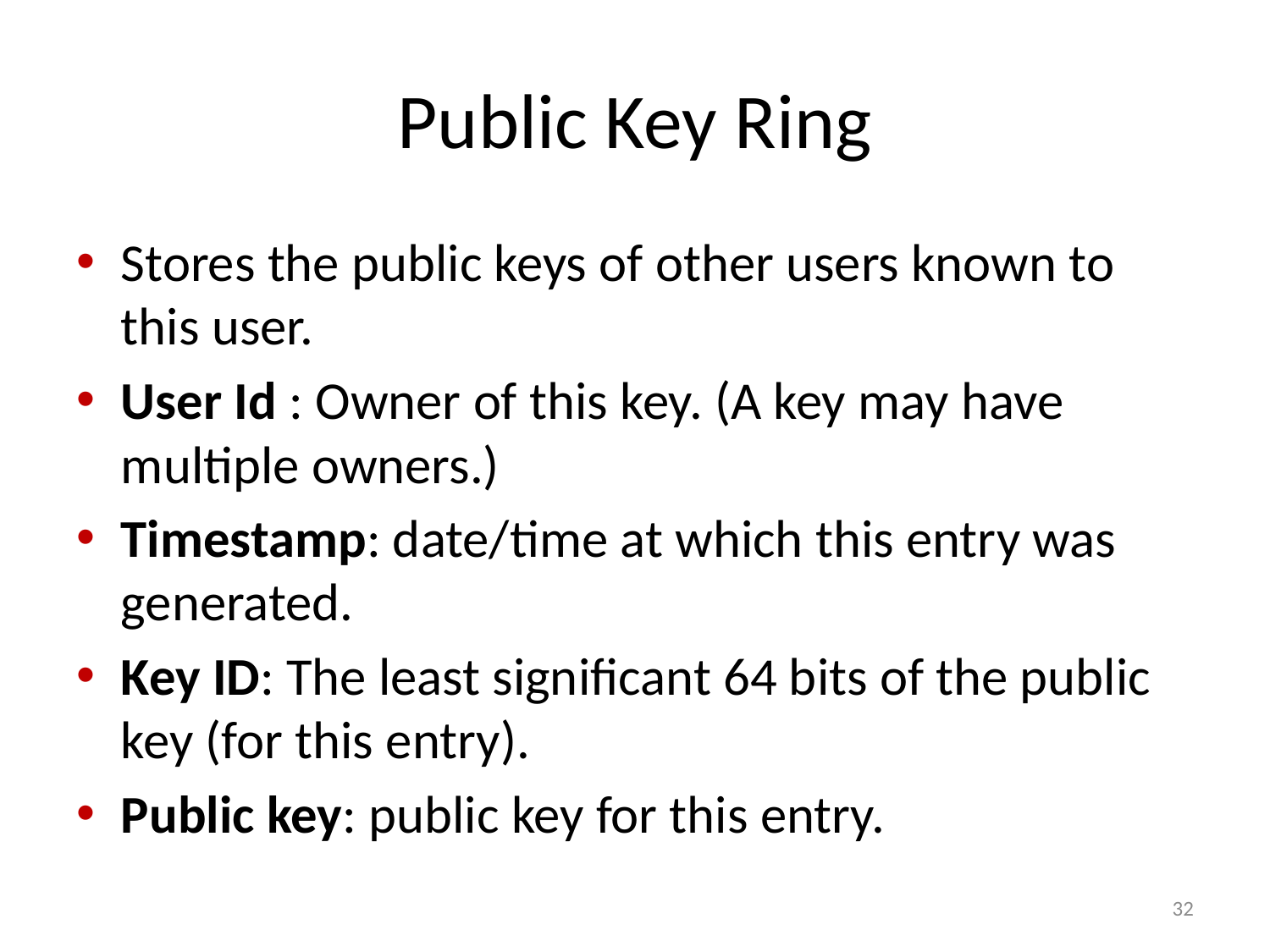

# Public Key Ring
Stores the public keys of other users known to this user.
User Id : Owner of this key. (A key may have multiple owners.)
Timestamp: date/time at which this entry was generated.
Key ID: The least significant 64 bits of the public key (for this entry).
Public key: public key for this entry.

32